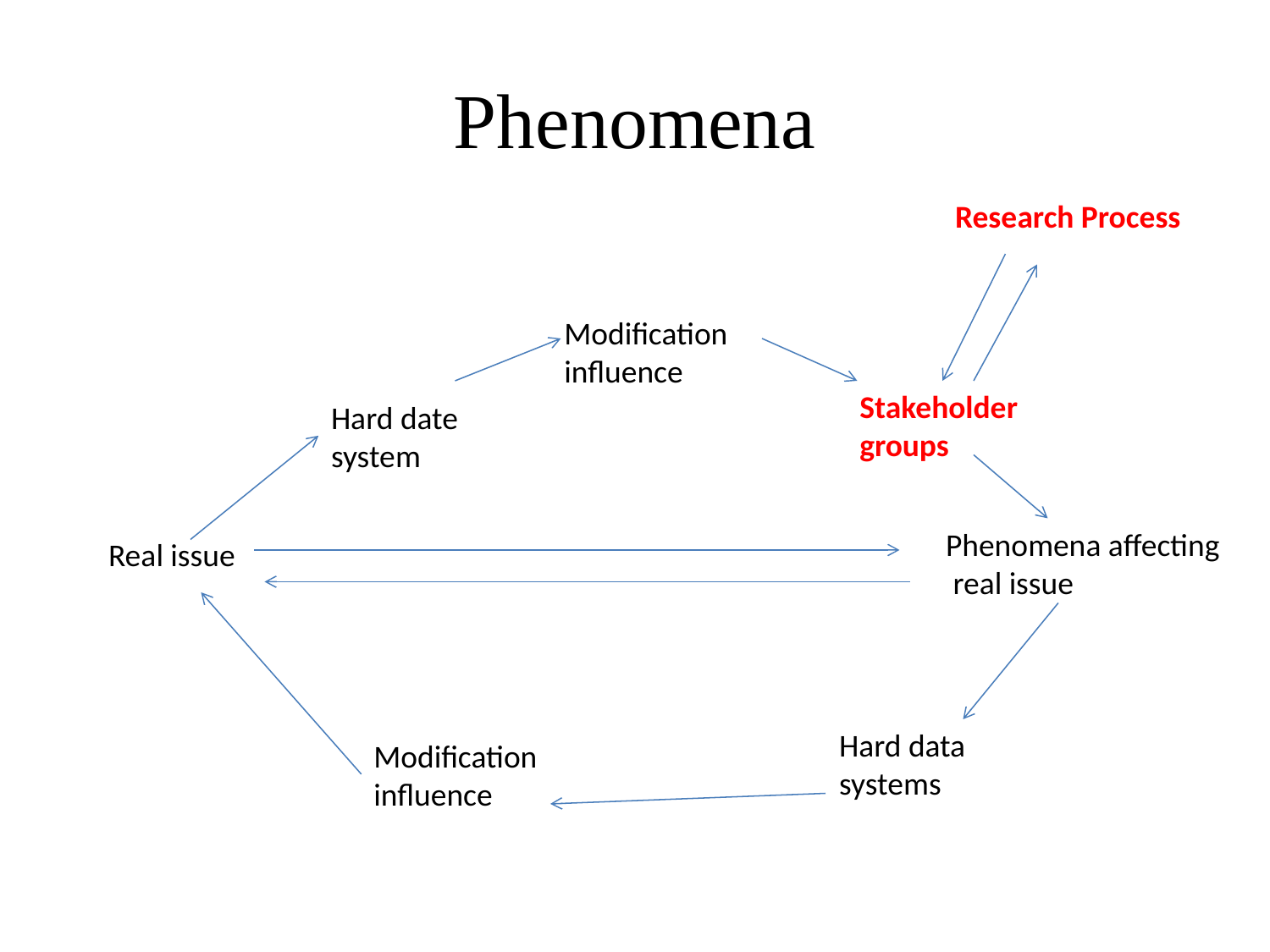

# Phenomena
Research Process
Modification
influence
Stakeholder
groups
Hard date
system
Phenomena affecting
 real issue

Real issue
Hard data
systems
Modification
influence